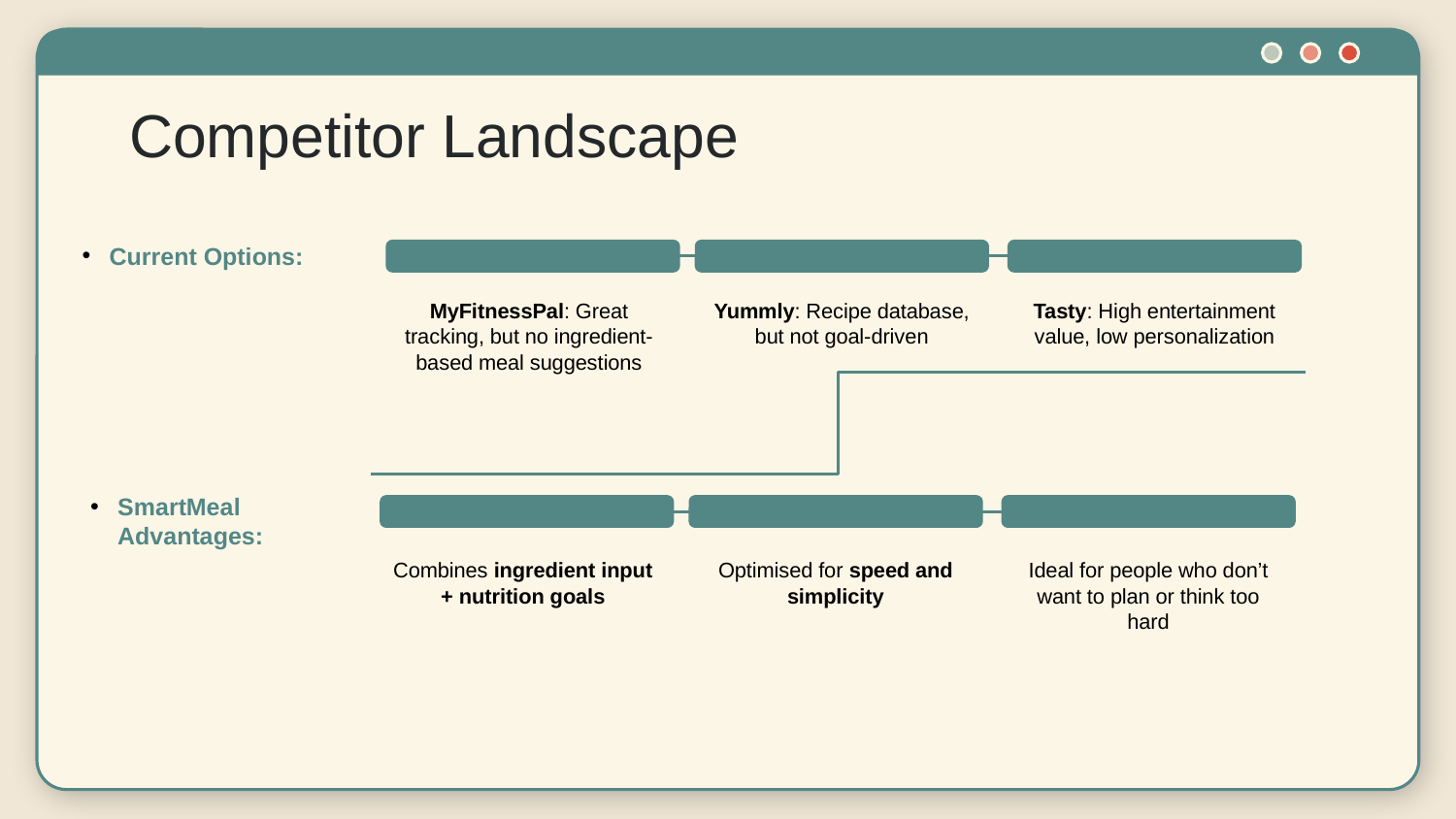

# Competitor Landscape
Current Options:

MyFitnessPal: Great tracking, but no ingredient-based meal suggestions
Yummly: Recipe database, but not goal-driven
Tasty: High entertainment value, low personalization
SmartMeal Advantages:

Combines ingredient input + nutrition goals
Optimised for speed and simplicity
Ideal for people who don’t want to plan or think too hard